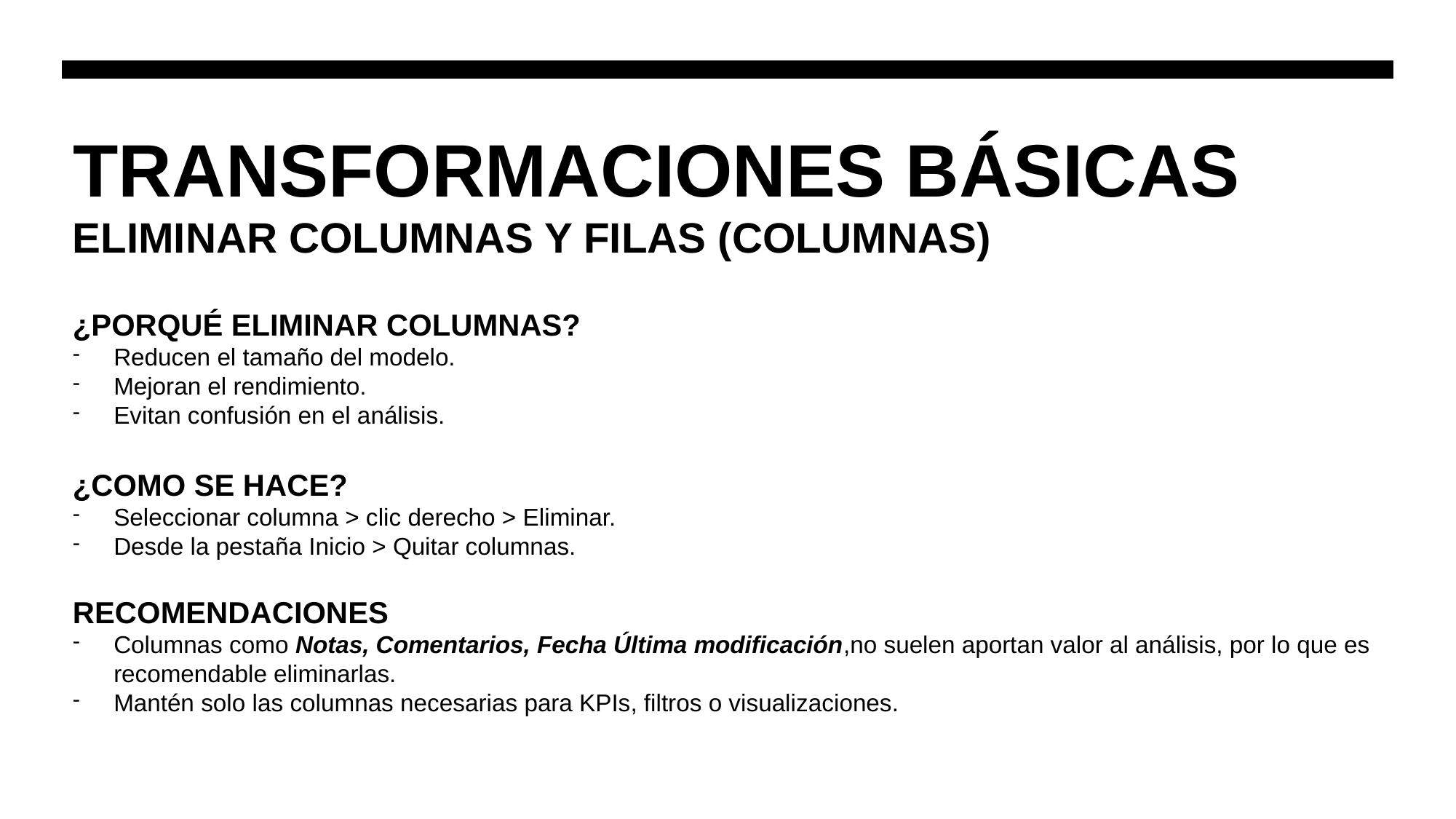

# TRANSFORMACIONES BÁSICAS
ELIMINAR COLUMNAS Y FILAS (COLUMNAS)

¿PORQUÉ ELIMINAR COLUMNAS?
Reducen el tamaño del modelo.
Mejoran el rendimiento.
Evitan confusión en el análisis.

¿COMO SE HACE?
Seleccionar columna > clic derecho > Eliminar.
Desde la pestaña Inicio > Quitar columnas.

RECOMENDACIONES
Columnas como Notas, Comentarios, Fecha Última modificación,no suelen aportan valor al análisis, por lo que es recomendable eliminarlas.
Mantén solo las columnas necesarias para KPIs, filtros o visualizaciones.